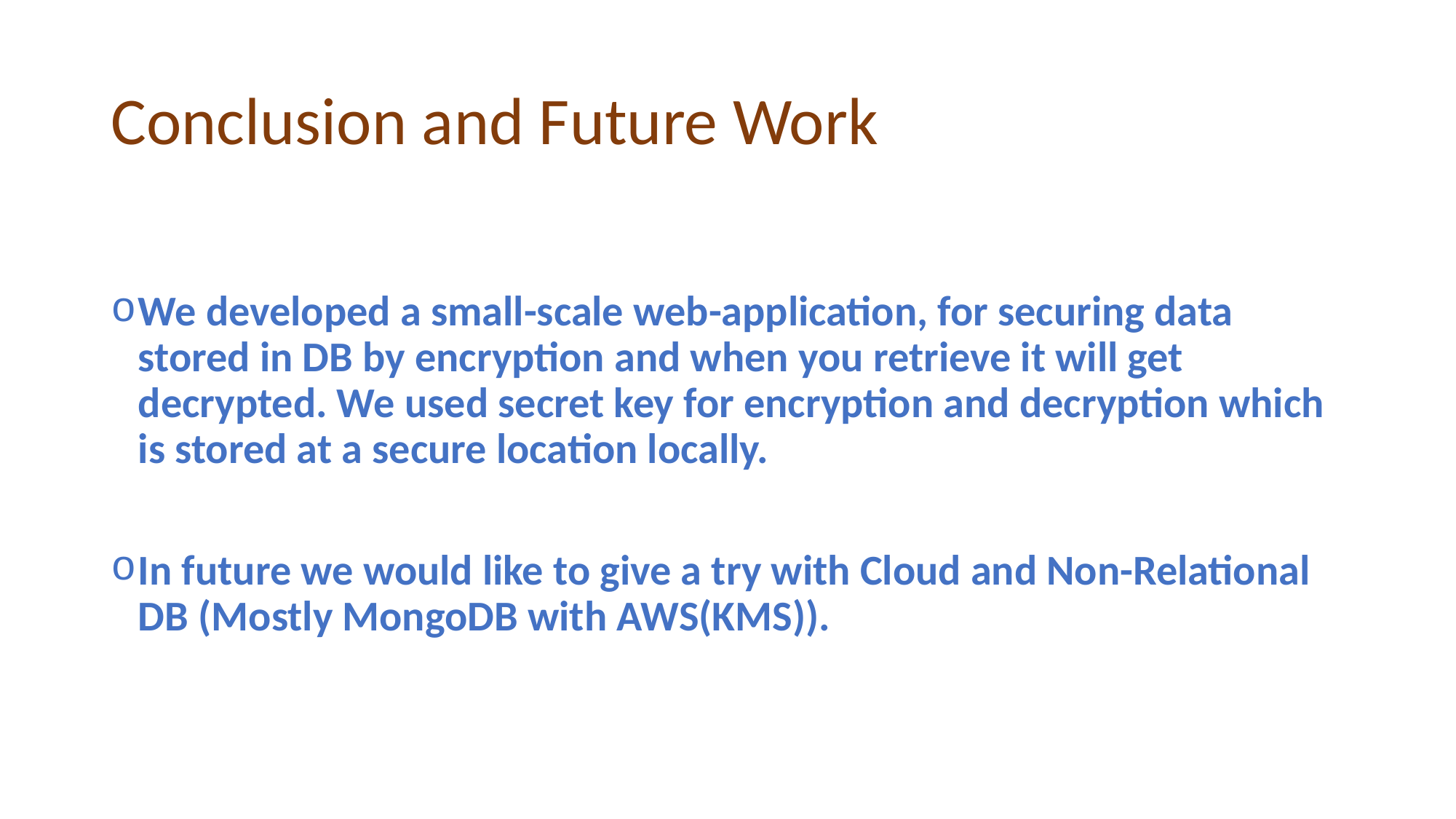

# Conclusion and Future Work

We developed a small-scale web-application, for securing data stored in DB by encryption and when you retrieve it will get decrypted. We used secret key for encryption and decryption which is stored at a secure location locally.

In future we would like to give a try with Cloud and Non-Relational DB (Mostly MongoDB with AWS(KMS)).